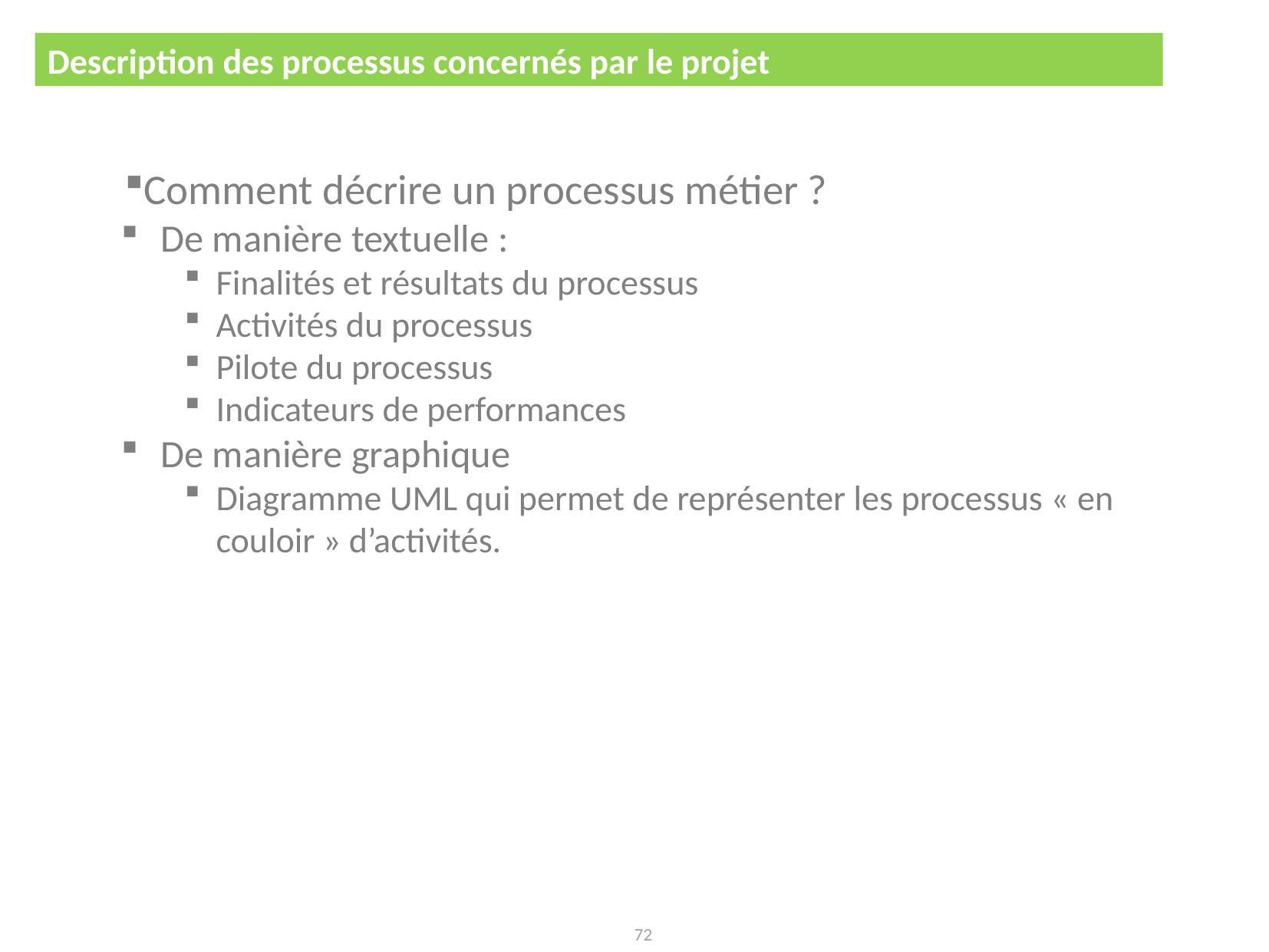

Description des processus concernés par le projet
CDC pour le développement d'un logiciel
Comment décrire un processus métier ?
De manière textuelle :
Finalités et résultats du processus
Activités du processus
Pilote du processus
Indicateurs de performances
De manière graphique
Diagramme UML qui permet de représenter les processus « en couloir » d’activités.
72